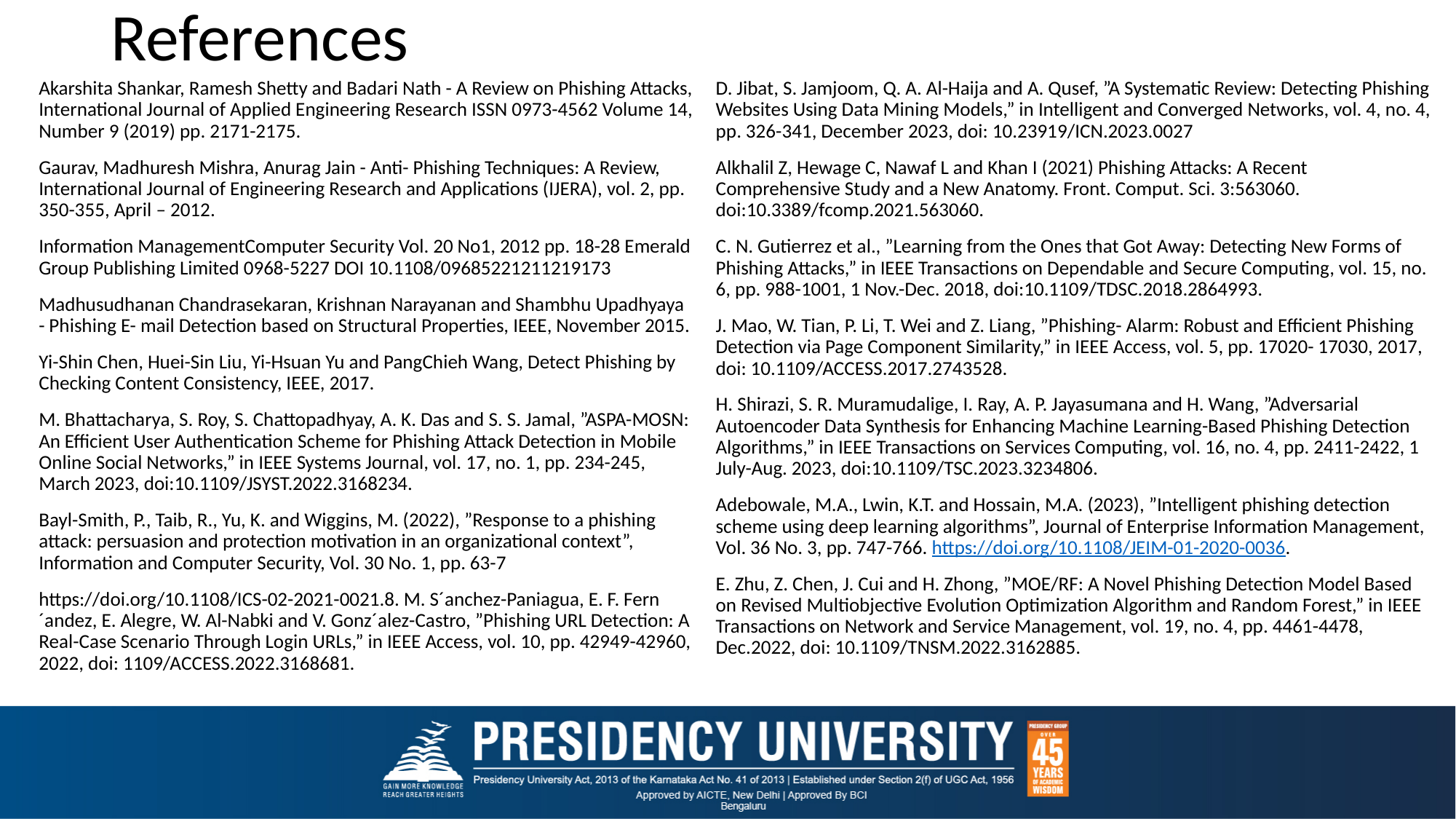

# References
Akarshita Shankar, Ramesh Shetty and Badari Nath - A Review on Phishing Attacks, International Journal of Applied Engineering Research ISSN 0973-4562 Volume 14, Number 9 (2019) pp. 2171-2175.
Gaurav, Madhuresh Mishra, Anurag Jain - Anti- Phishing Techniques: A Review, International Journal of Engineering Research and Applications (IJERA), vol. 2, pp. 350-355, April – 2012.
Information ManagementComputer Security Vol. 20 No1, 2012 pp. 18-28 Emerald Group Publishing Limited 0968-5227 DOI 10.1108/09685221211219173
Madhusudhanan Chandrasekaran, Krishnan Narayanan and Shambhu Upadhyaya - Phishing E- mail Detection based on Structural Properties, IEEE, November 2015.
Yi-Shin Chen, Huei-Sin Liu, Yi-Hsuan Yu and PangChieh Wang, Detect Phishing by Checking Content Consistency, IEEE, 2017.
M. Bhattacharya, S. Roy, S. Chattopadhyay, A. K. Das and S. S. Jamal, ”ASPA-MOSN: An Efficient User Authentication Scheme for Phishing Attack Detection in Mobile Online Social Networks,” in IEEE Systems Journal, vol. 17, no. 1, pp. 234-245, March 2023, doi:10.1109/JSYST.2022.3168234.
Bayl-Smith, P., Taib, R., Yu, K. and Wiggins, M. (2022), ”Response to a phishing attack: persuasion and protection motivation in an organizational context”, Information and Computer Security, Vol. 30 No. 1, pp. 63-7
https://doi.org/10.1108/ICS-02-2021-0021.8. M. S´anchez-Paniagua, E. F. Fern´andez, E. Alegre, W. Al-Nabki and V. Gonz´alez-Castro, ”Phishing URL Detection: A Real-Case Scenario Through Login URLs,” in IEEE Access, vol. 10, pp. 42949-42960, 2022, doi: 1109/ACCESS.2022.3168681.
D. Jibat, S. Jamjoom, Q. A. Al-Haija and A. Qusef, ”A Systematic Review: Detecting Phishing Websites Using Data Mining Models,” in Intelligent and Converged Networks, vol. 4, no. 4, pp. 326-341, December 2023, doi: 10.23919/ICN.2023.0027
Alkhalil Z, Hewage C, Nawaf L and Khan I (2021) Phishing Attacks: A Recent Comprehensive Study and a New Anatomy. Front. Comput. Sci. 3:563060. doi:10.3389/fcomp.2021.563060.
C. N. Gutierrez et al., ”Learning from the Ones that Got Away: Detecting New Forms of Phishing Attacks,” in IEEE Transactions on Dependable and Secure Computing, vol. 15, no. 6, pp. 988-1001, 1 Nov.-Dec. 2018, doi:10.1109/TDSC.2018.2864993.
J. Mao, W. Tian, P. Li, T. Wei and Z. Liang, ”Phishing- Alarm: Robust and Efficient Phishing Detection via Page Component Similarity,” in IEEE Access, vol. 5, pp. 17020- 17030, 2017, doi: 10.1109/ACCESS.2017.2743528.
H. Shirazi, S. R. Muramudalige, I. Ray, A. P. Jayasumana and H. Wang, ”Adversarial Autoencoder Data Synthesis for Enhancing Machine Learning-Based Phishing Detection Algorithms,” in IEEE Transactions on Services Computing, vol. 16, no. 4, pp. 2411-2422, 1 July-Aug. 2023, doi:10.1109/TSC.2023.3234806.
Adebowale, M.A., Lwin, K.T. and Hossain, M.A. (2023), ”Intelligent phishing detection scheme using deep learning algorithms”, Journal of Enterprise Information Management, Vol. 36 No. 3, pp. 747-766. https://doi.org/10.1108/JEIM-01-2020-0036.
E. Zhu, Z. Chen, J. Cui and H. Zhong, ”MOE/RF: A Novel Phishing Detection Model Based on Revised Multiobjective Evolution Optimization Algorithm and Random Forest,” in IEEE Transactions on Network and Service Management, vol. 19, no. 4, pp. 4461-4478, Dec.2022, doi: 10.1109/TNSM.2022.3162885.